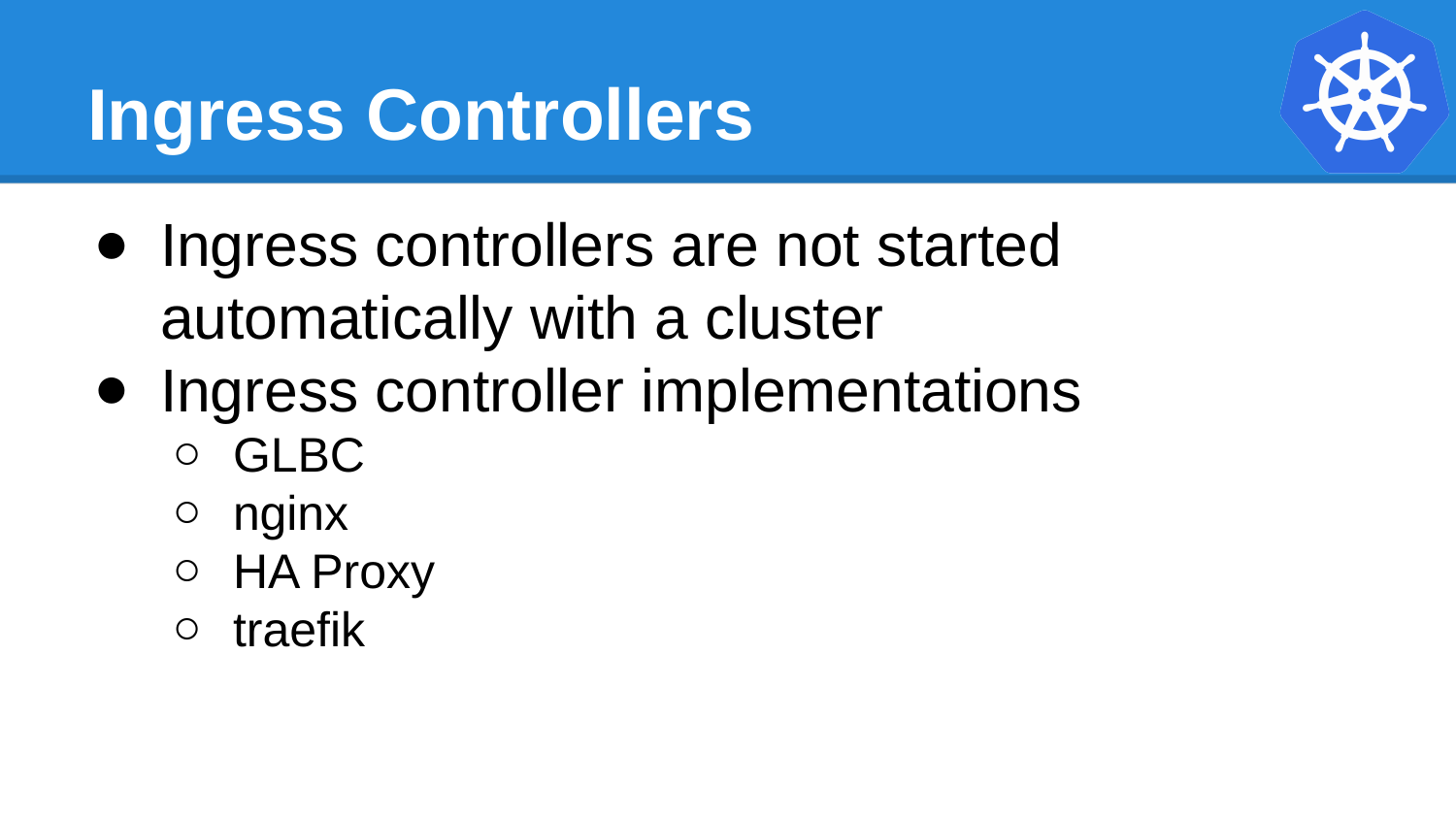

# Ingress Controllers
Ingress controllers are not started automatically with a cluster
Ingress controller implementations
GLBC
nginx
HA Proxy
traefik